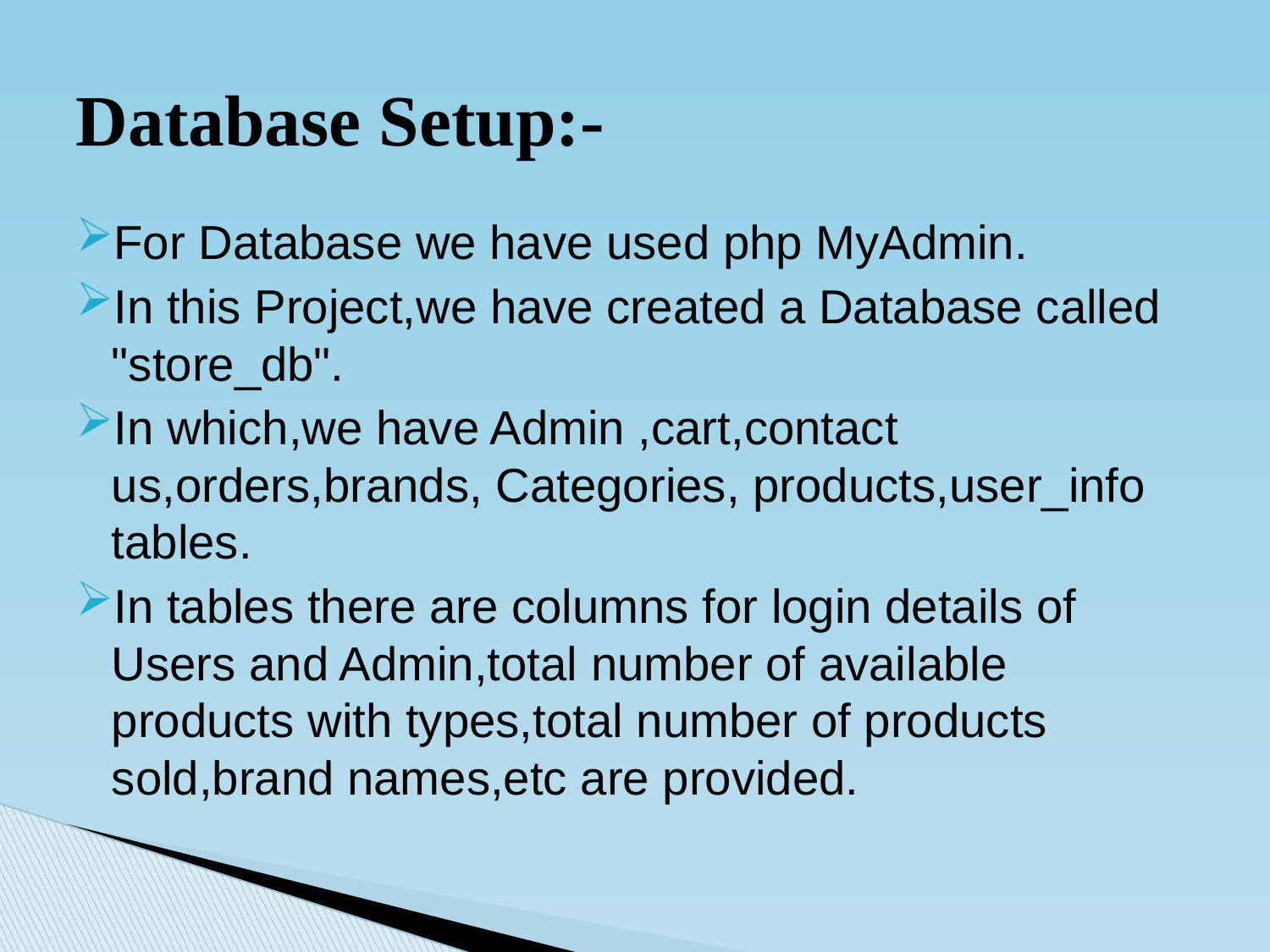

# Database Setup:-
For Database we have used php MyAdmin.
In this Project,we have created a Database called "store_db".
In which,we have Admin ,cart,contact us,orders,brands, Categories, products,user_info tables.
In tables there are columns for login details of Users and Admin,total number of available products with types,total number of products sold,brand names,etc are provided.